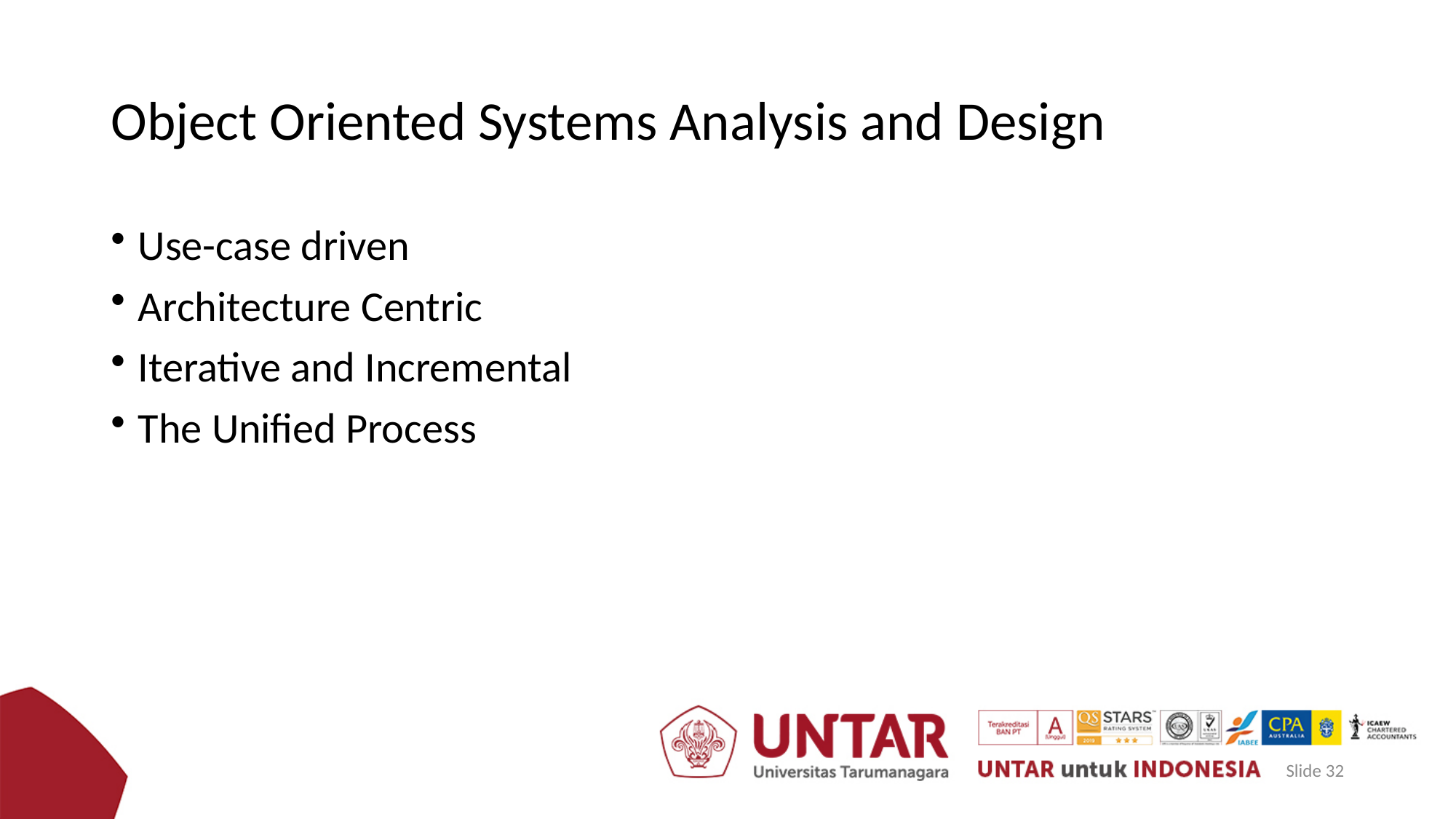

# Object Oriented Systems Analysis and Design
Use-case driven
Architecture Centric
Iterative and Incremental
The Unified Process
Slide 32